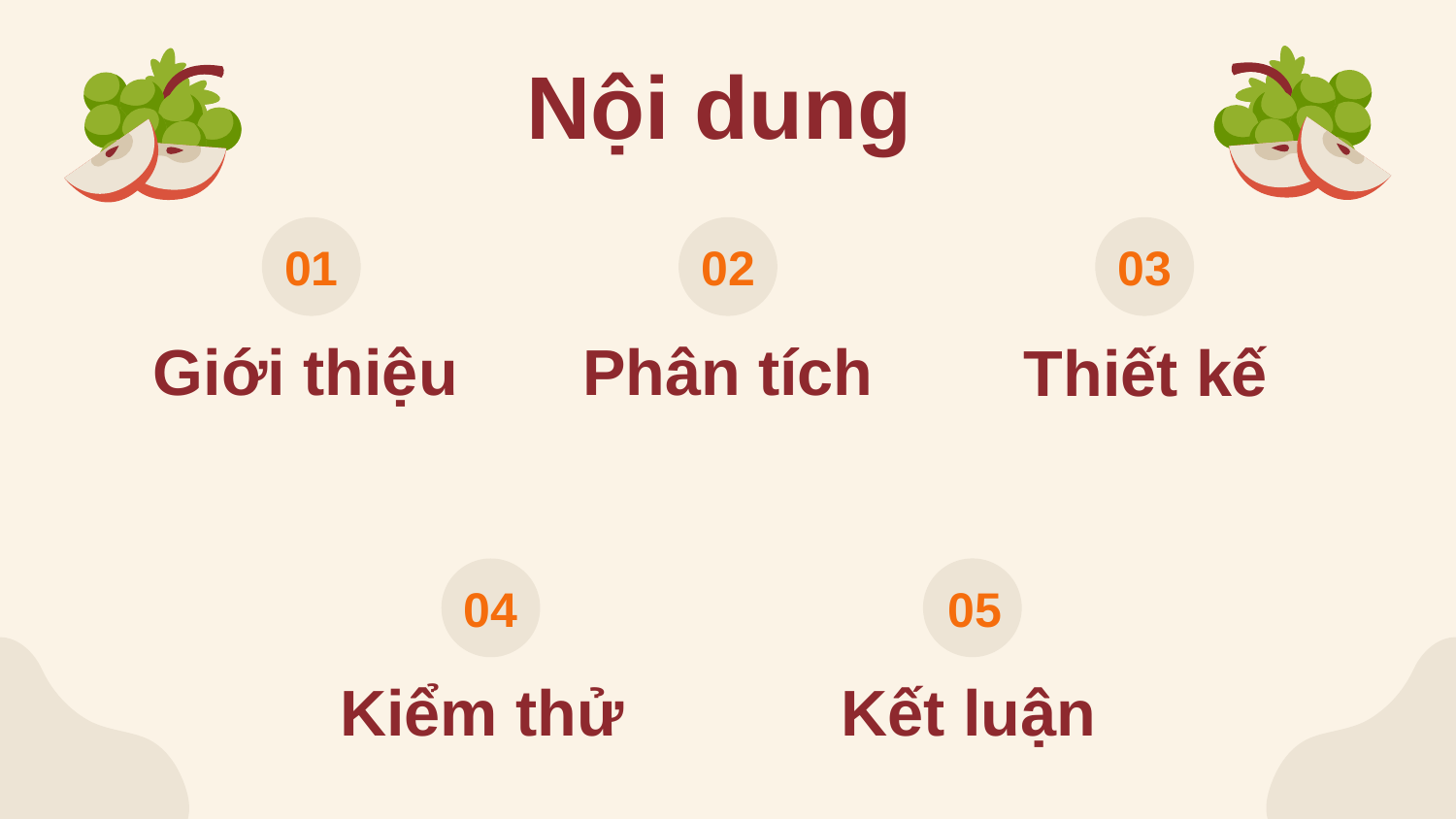

# Nội dung

01
02
03
Giới thiệu

Phân tích
Thiết kế

04
05
Kết luận
Kiểm thử